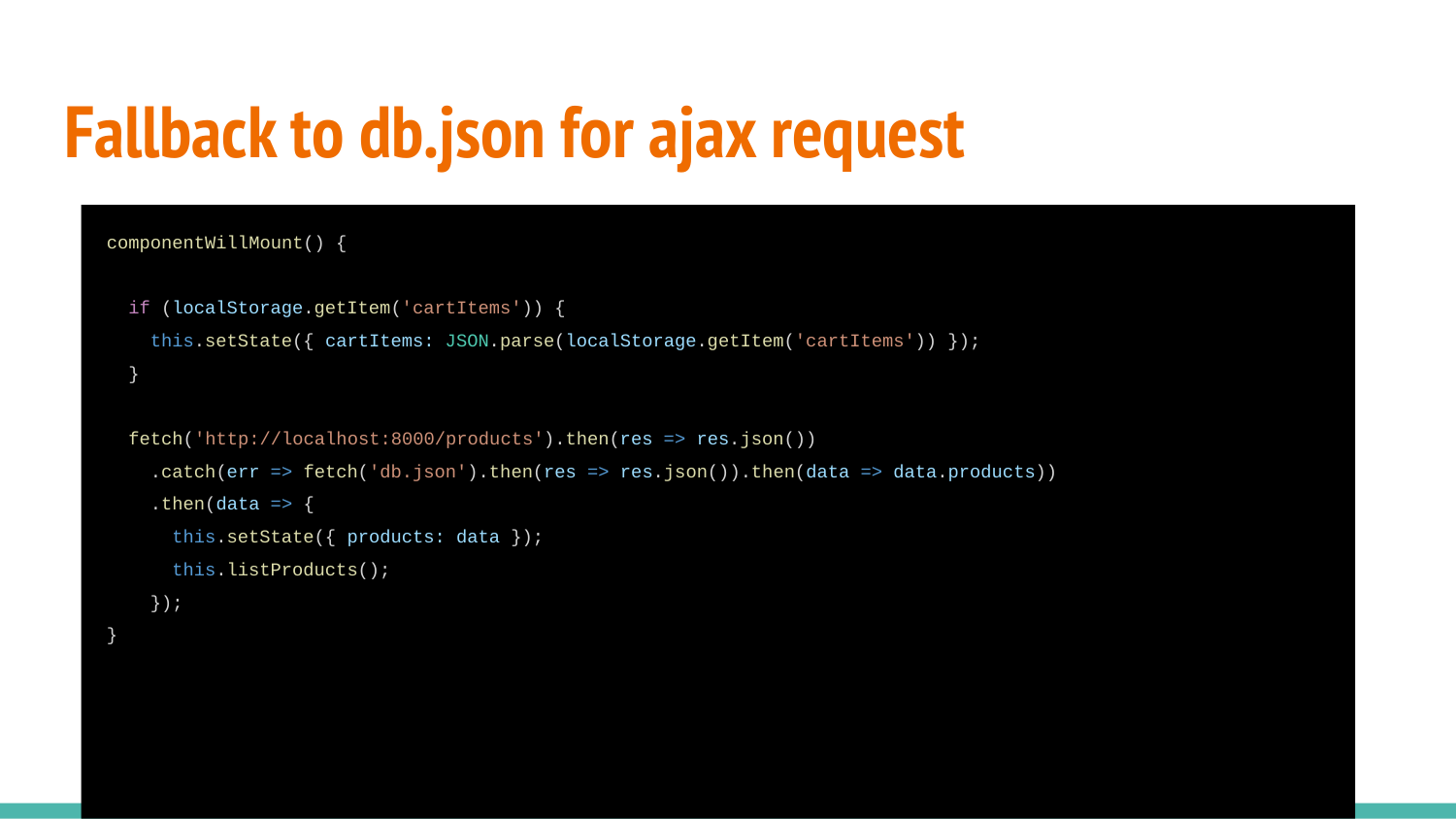

# Fallback to db.json for ajax request
 componentWillMount() {

   if (localStorage.getItem('cartItems')) {
     this.setState({ cartItems: JSON.parse(localStorage.getItem('cartItems')) });
   }

   fetch('http://localhost:8000/products').then(res => res.json())
     .catch(err => fetch('db.json').then(res => res.json()).then(data => data.products))
     .then(data => {
       this.setState({ products: data });
       this.listProducts();
     });
 }